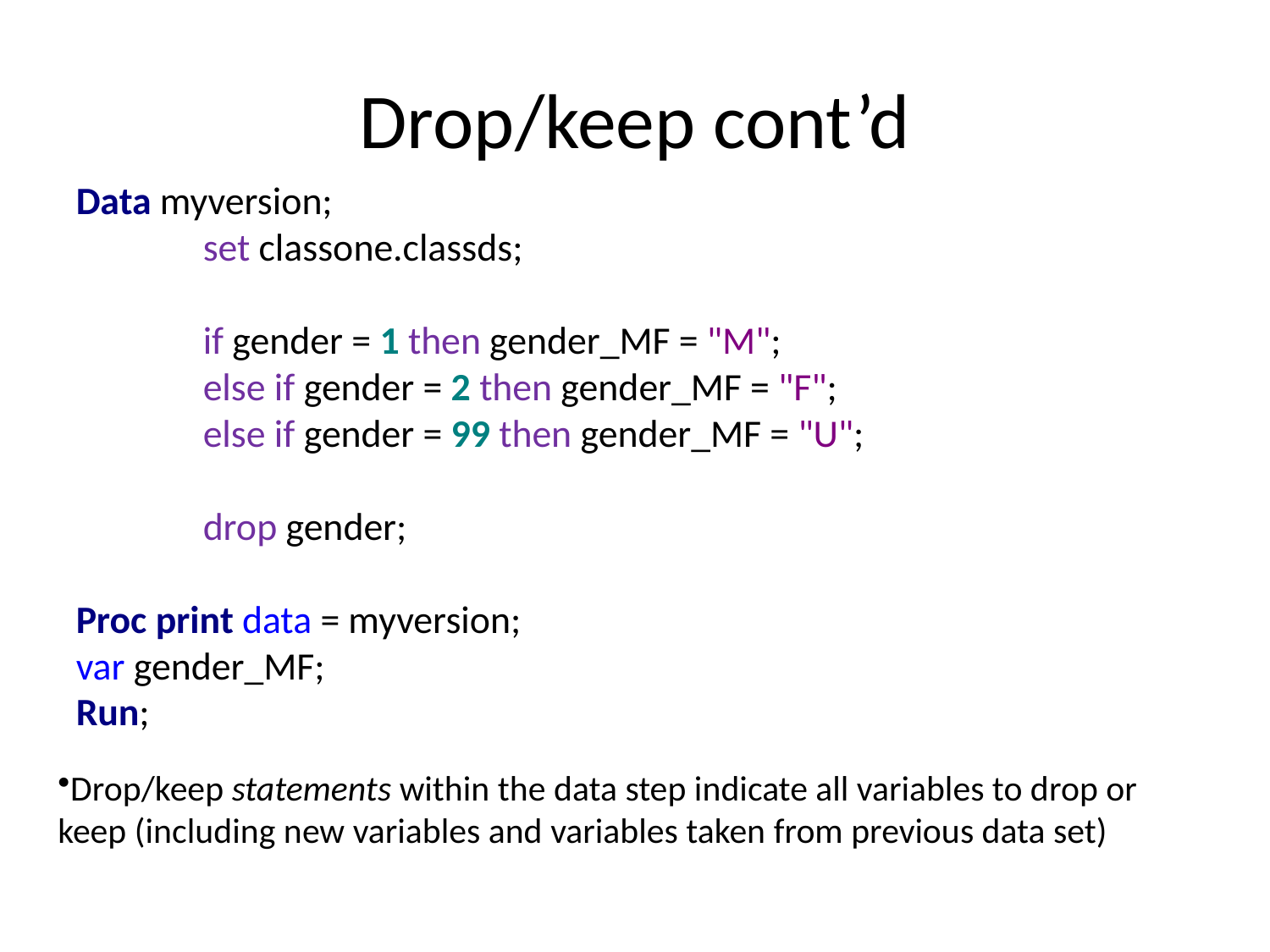

# Drop/keep cont’d
Data myversion;
	set classone.classds;

	if gender = 1 then gender_MF = "M";
	else if gender = 2 then gender_MF = "F";
	else if gender = 99 then gender_MF = "U";

	drop gender;

Proc print data = myversion;
var gender_MF;
Run;
Drop/keep statements within the data step indicate all variables to drop or keep (including new variables and variables taken from previous data set)